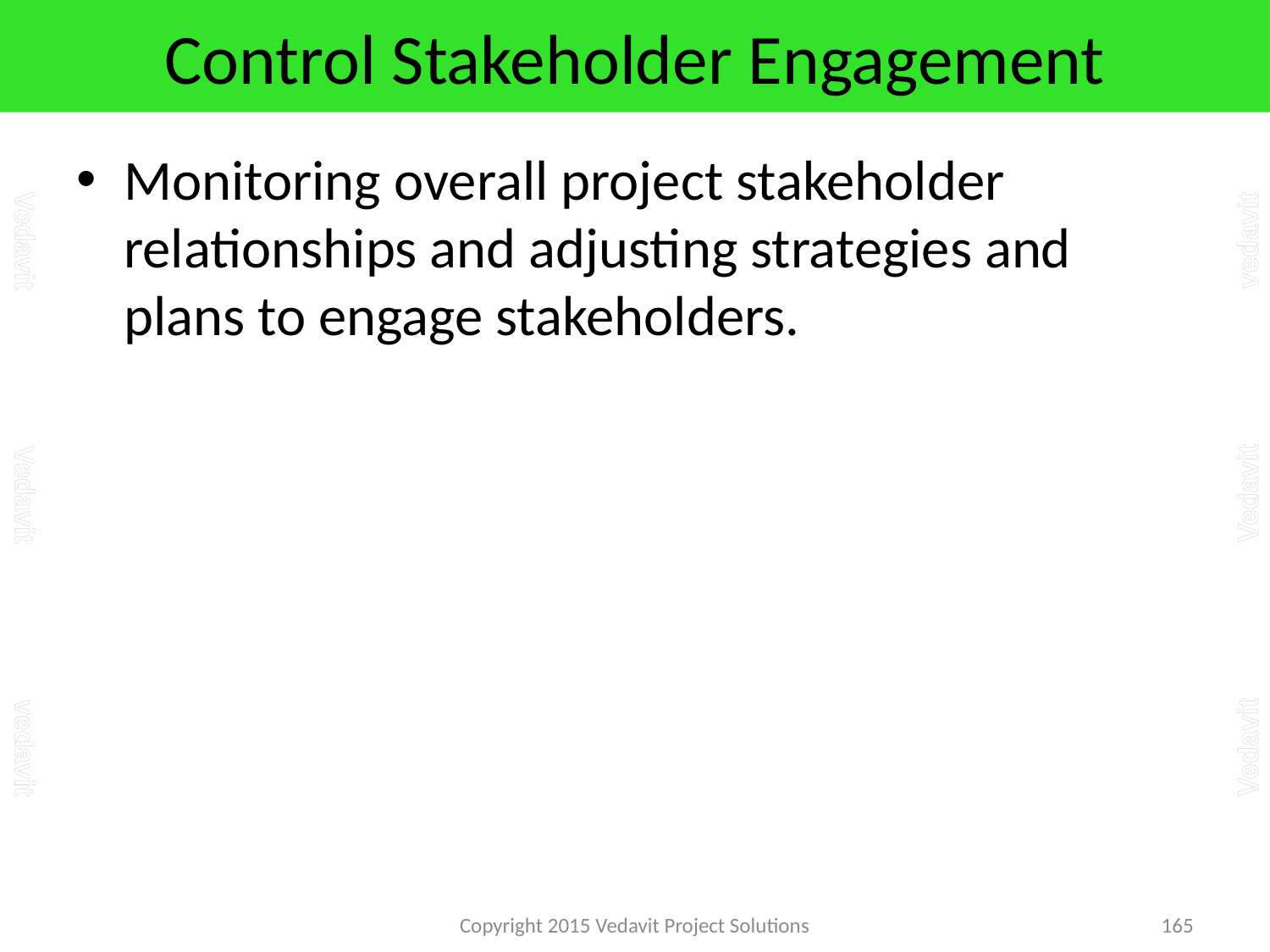

# Control Stakeholder Engagement
Monitoring overall project stakeholder relationships and adjusting strategies and plans to engage stakeholders.
Copyright 2015 Vedavit Project Solutions
165